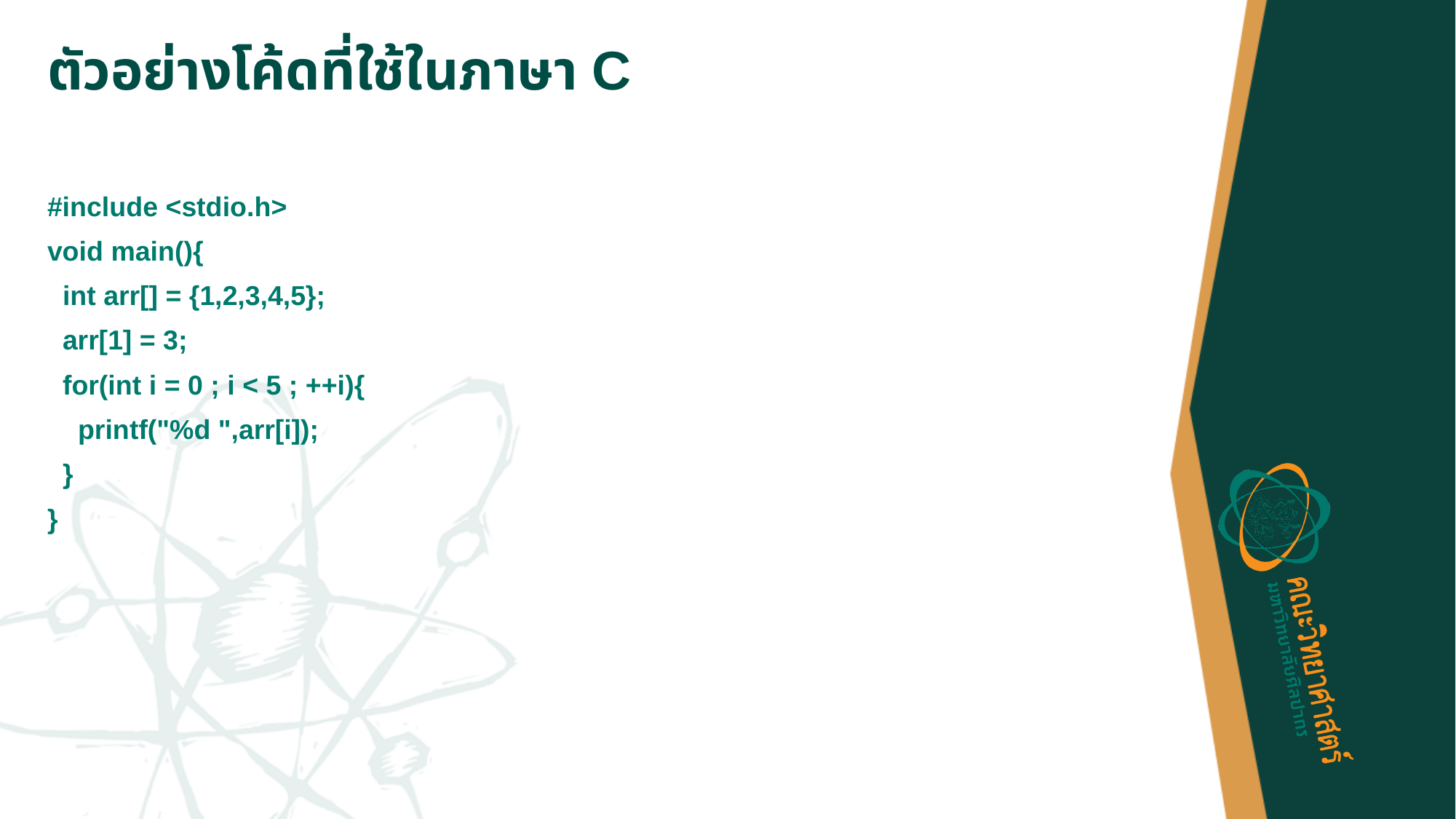

# ตัวอย่างโค้ดที่ใช้ในภาษา C

#include <stdio.h>
void main(){
  int arr[] = {1,2,3,4,5};
  arr[1] = 3;
  for(int i = 0 ; i < 5 ; ++i){
    printf("%d ",arr[i]);
  }
}